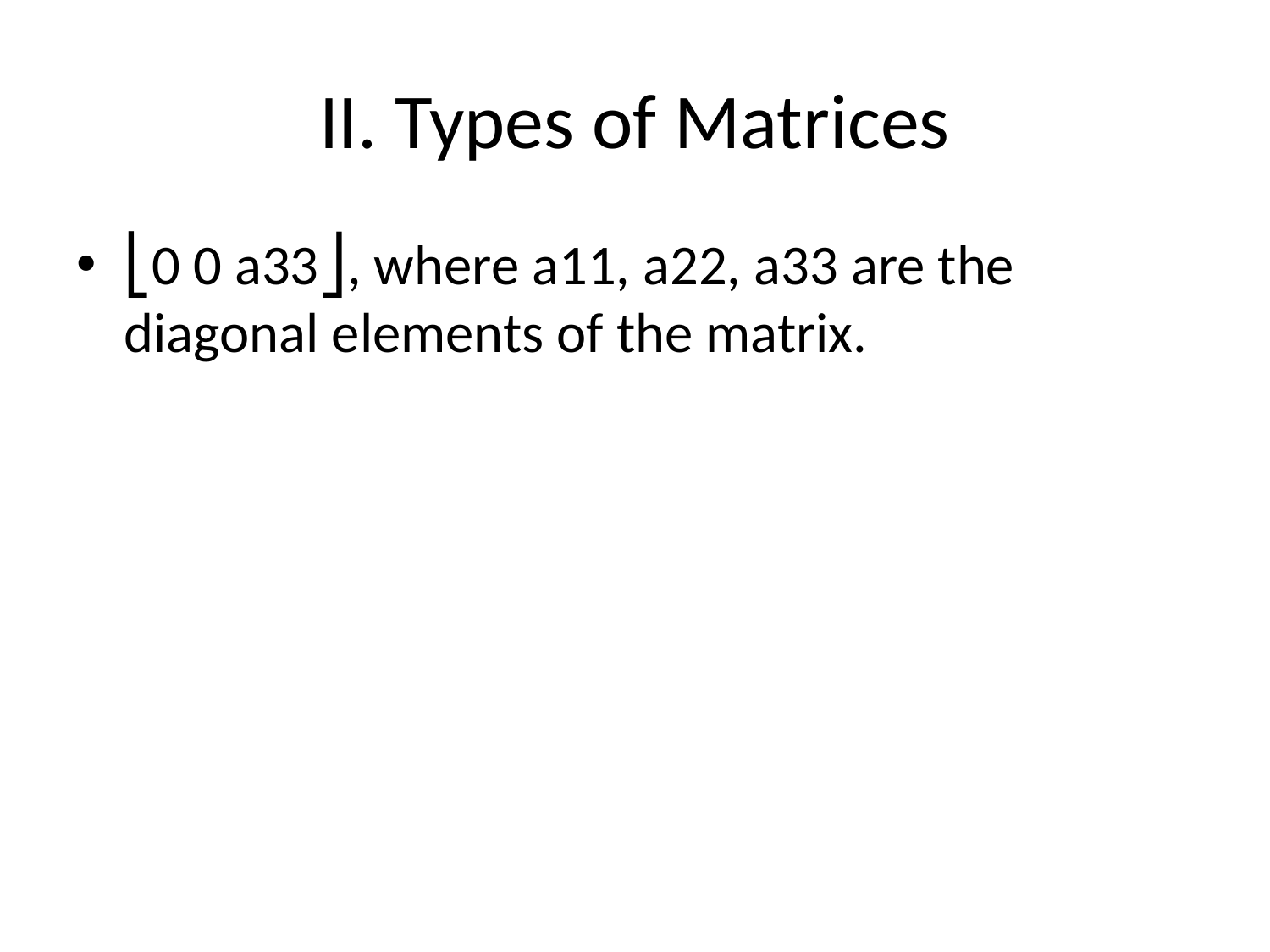

# II. Types of Matrices
⎣0 0 a33⎦, where a11, a22, a33 are the diagonal elements of the matrix.